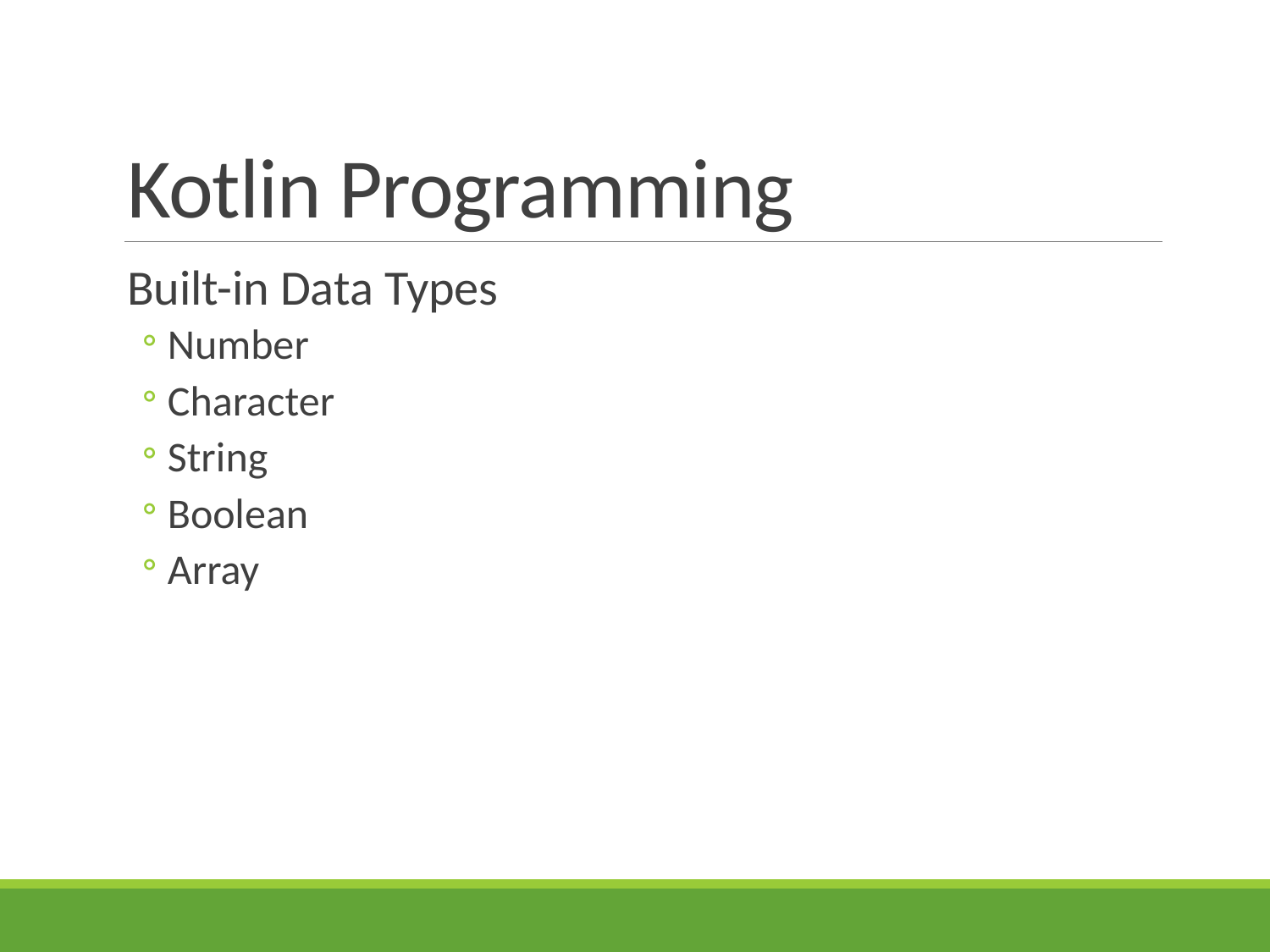

# Kotlin Programming
Built-in Data Types
Number
Character
String
Boolean
Array